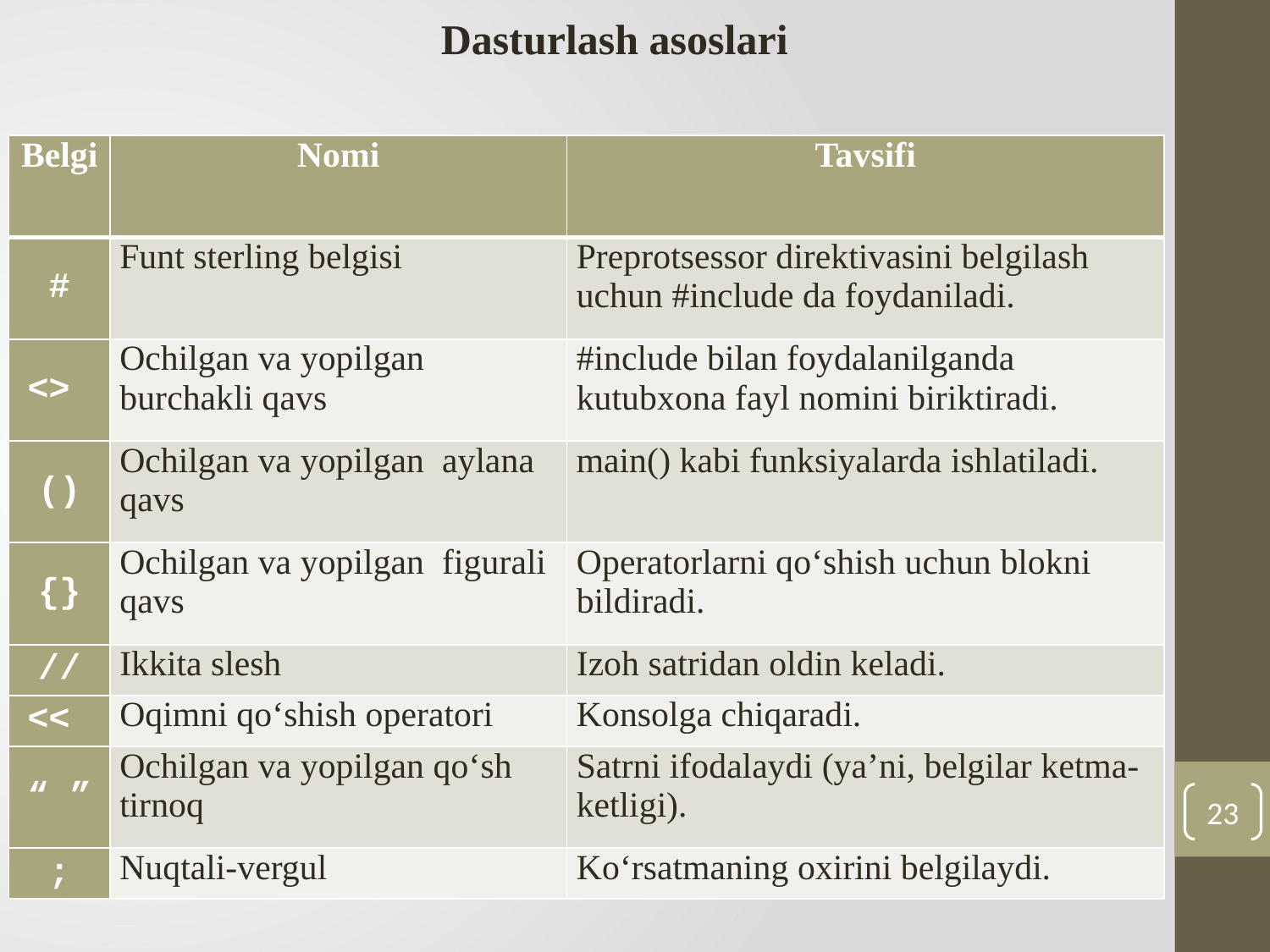

Dasturlash asoslari
| Belgi | Nomi | Tavsifi |
| --- | --- | --- |
| # | Funt sterling belgisi | Preprotsessor direktivasini belgilash uchun #include da foydaniladi. |
| <> | Ochilgan va yopilgan burchakli qavs | #include bilan foydalanilganda kutubxona fayl nomini biriktiradi. |
| () | Ochilgan va yopilgan aylana qavs | main() kabi funksiyalarda ishlatiladi. |
| {} | Ochilgan va yopilgan figurali qavs | Operatorlarni qo‘shish uchun blokni bildiradi. |
| // | Ikkita slesh | Izoh satridan oldin keladi. |
| << | Oqimni qo‘shish operatori | Konsolga chiqaradi. |
| “ ” | Ochilgan va yopilgan qo‘sh tirnoq | Satrni ifodalaydi (ya’ni, belgilar ketma-ketligi). |
| ; | Nuqtali-vergul | Ko‘rsatmaning oxirini belgilaydi. |
23